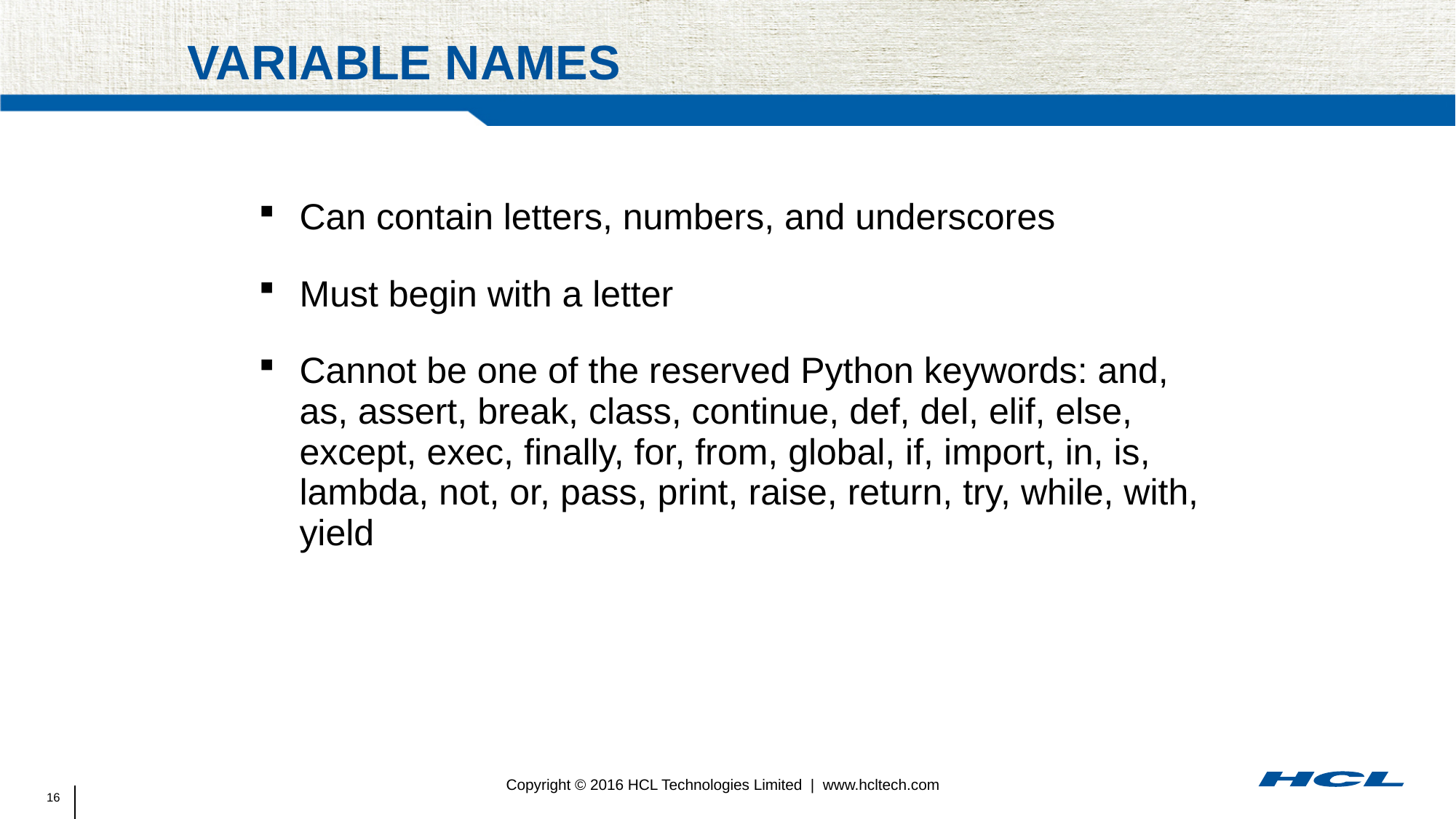

# Variable names
Can contain letters, numbers, and underscores
Must begin with a letter
Cannot be one of the reserved Python keywords: and, as, assert, break, class, continue, def, del, elif, else, except, exec, finally, for, from, global, if, import, in, is, lambda, not, or, pass, print, raise, return, try, while, with, yield